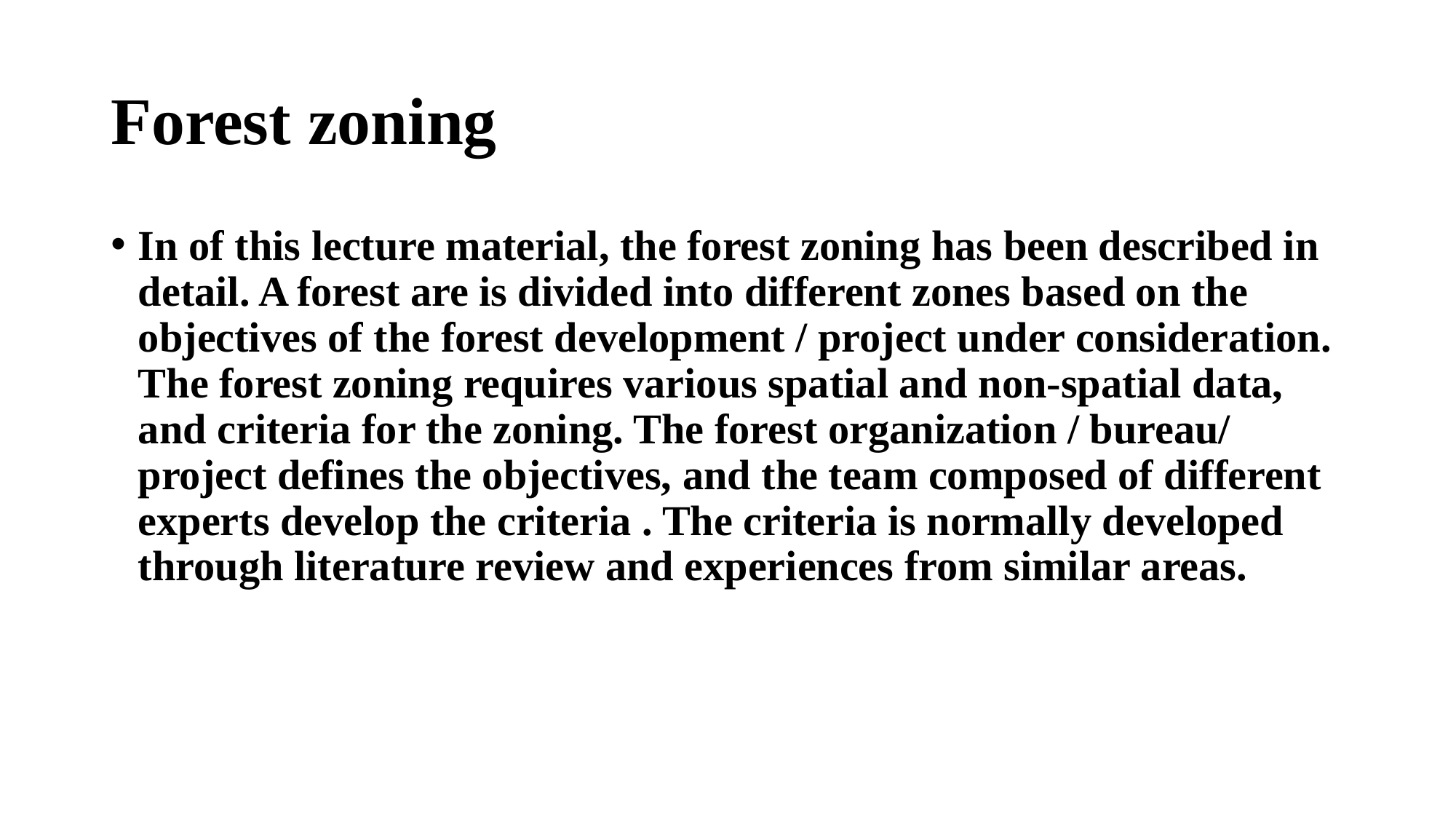

# Forest zoning
In of this lecture material, the forest zoning has been described in detail. A forest are is divided into different zones based on the objectives of the forest development / project under consideration. The forest zoning requires various spatial and non-spatial data, and criteria for the zoning. The forest organization / bureau/ project defines the objectives, and the team composed of different experts develop the criteria . The criteria is normally developed through literature review and experiences from similar areas.